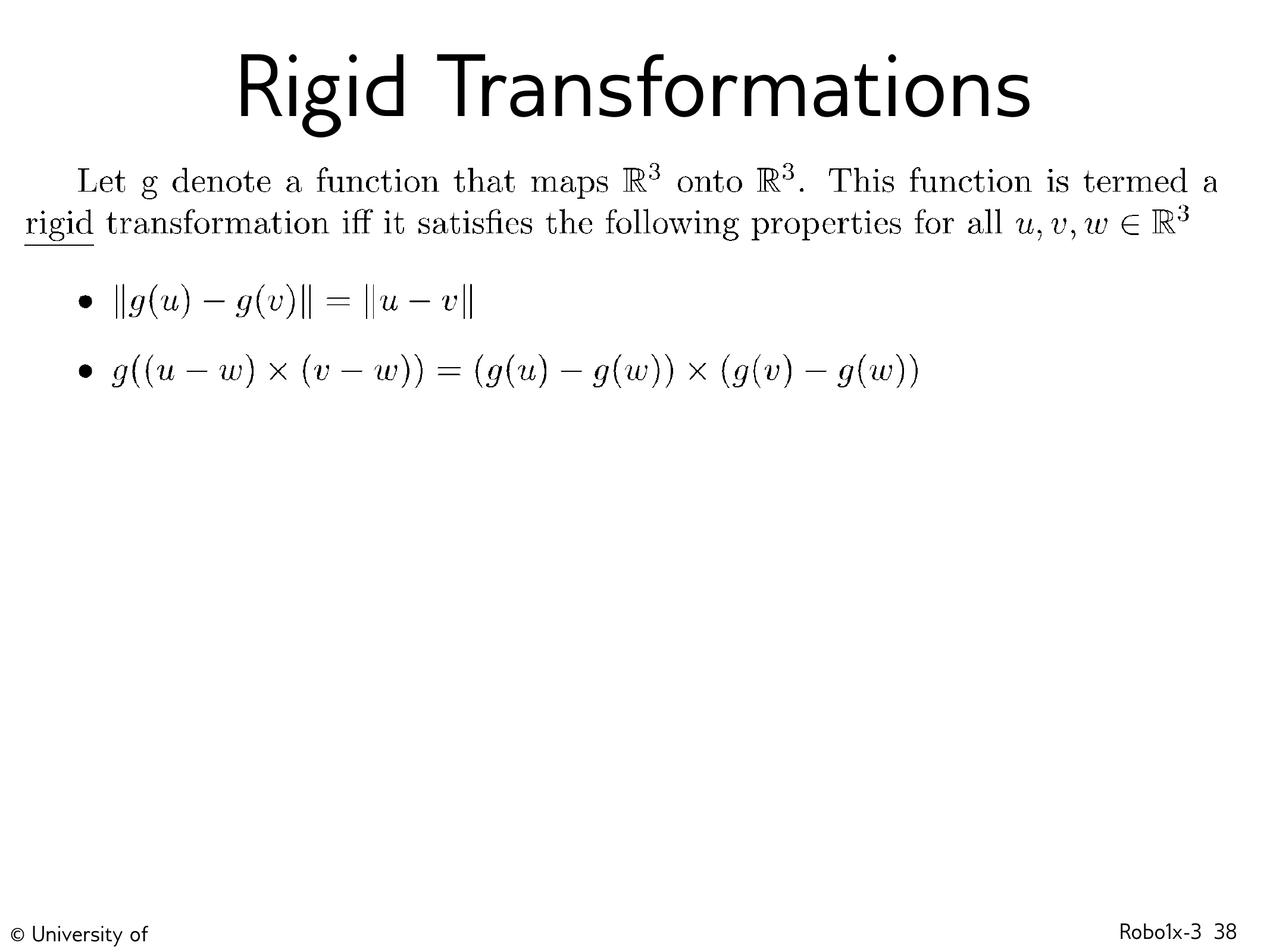

# Rigid Transformations

Robo1x-3 38
© University of Pennsylvania